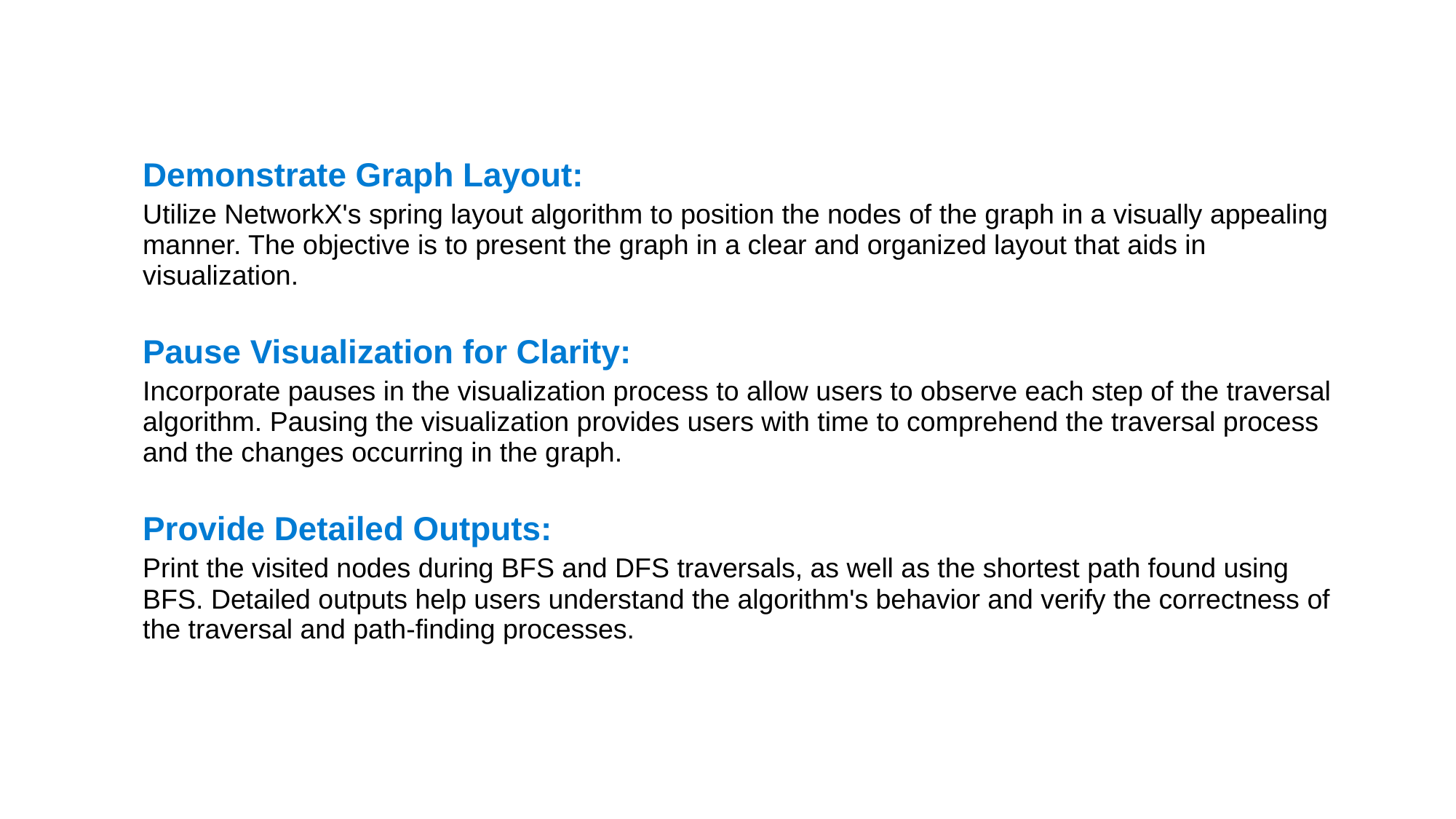

Demonstrate Graph Layout:
Utilize NetworkX's spring layout algorithm to position the nodes of the graph in a visually appealing manner. The objective is to present the graph in a clear and organized layout that aids in visualization.

Pause Visualization for Clarity:
Incorporate pauses in the visualization process to allow users to observe each step of the traversal algorithm. Pausing the visualization provides users with time to comprehend the traversal process and the changes occurring in the graph.

Provide Detailed Outputs:
Print the visited nodes during BFS and DFS traversals, as well as the shortest path found using BFS. Detailed outputs help users understand the algorithm's behavior and verify the correctness of the traversal and path-finding processes.